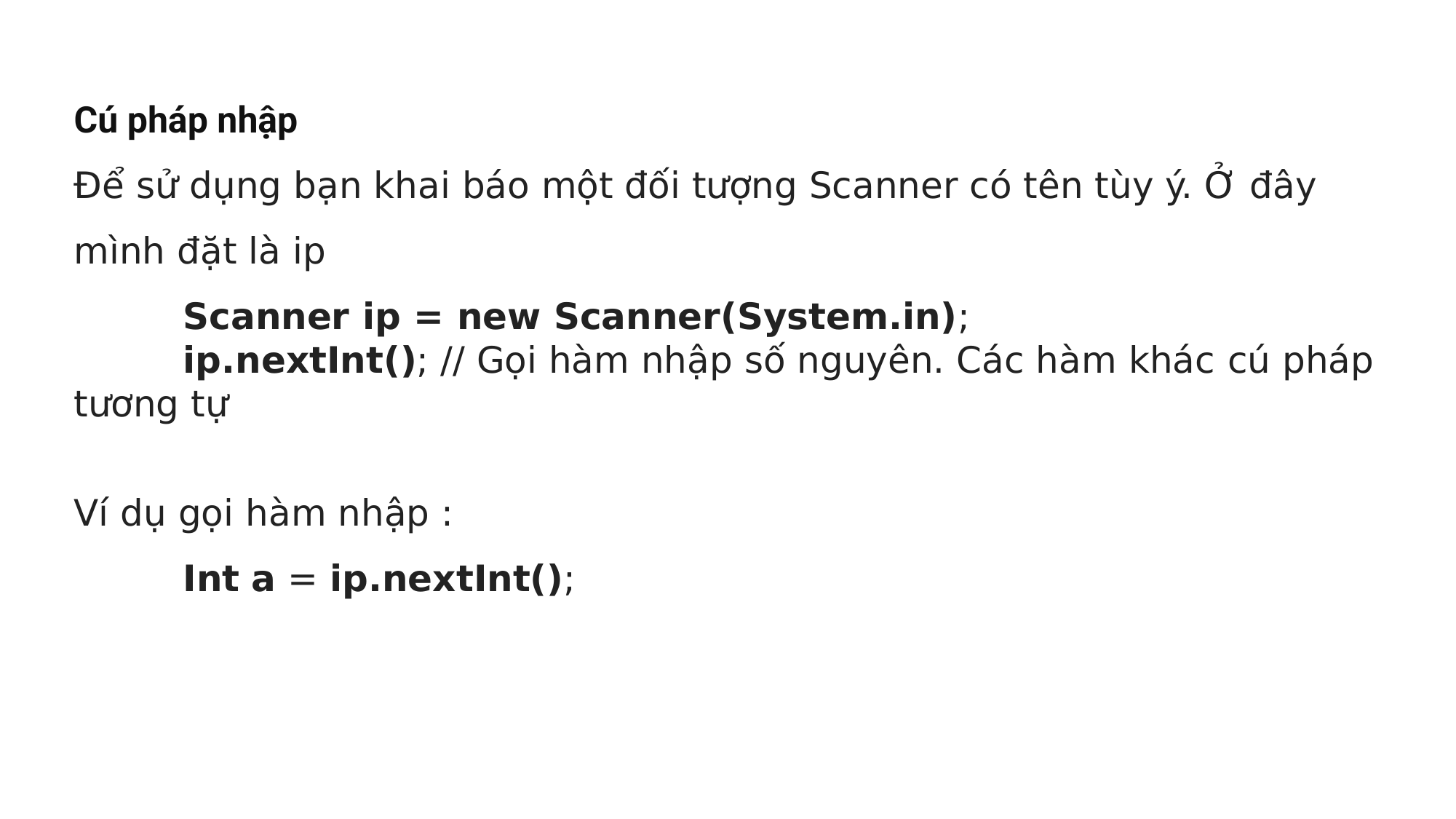

Cú pháp nhập
Để sử dụng bạn khai báo một đối tượng Scanner có tên tùy ý. Ở đây mình đặt là ip
	Scanner ip = new Scanner(System.in);
	ip.nextInt(); // Gọi hàm nhập số nguyên. Các hàm khác cú pháp tương tự

Ví dụ gọi hàm nhập :
	Int a = ip.nextInt();